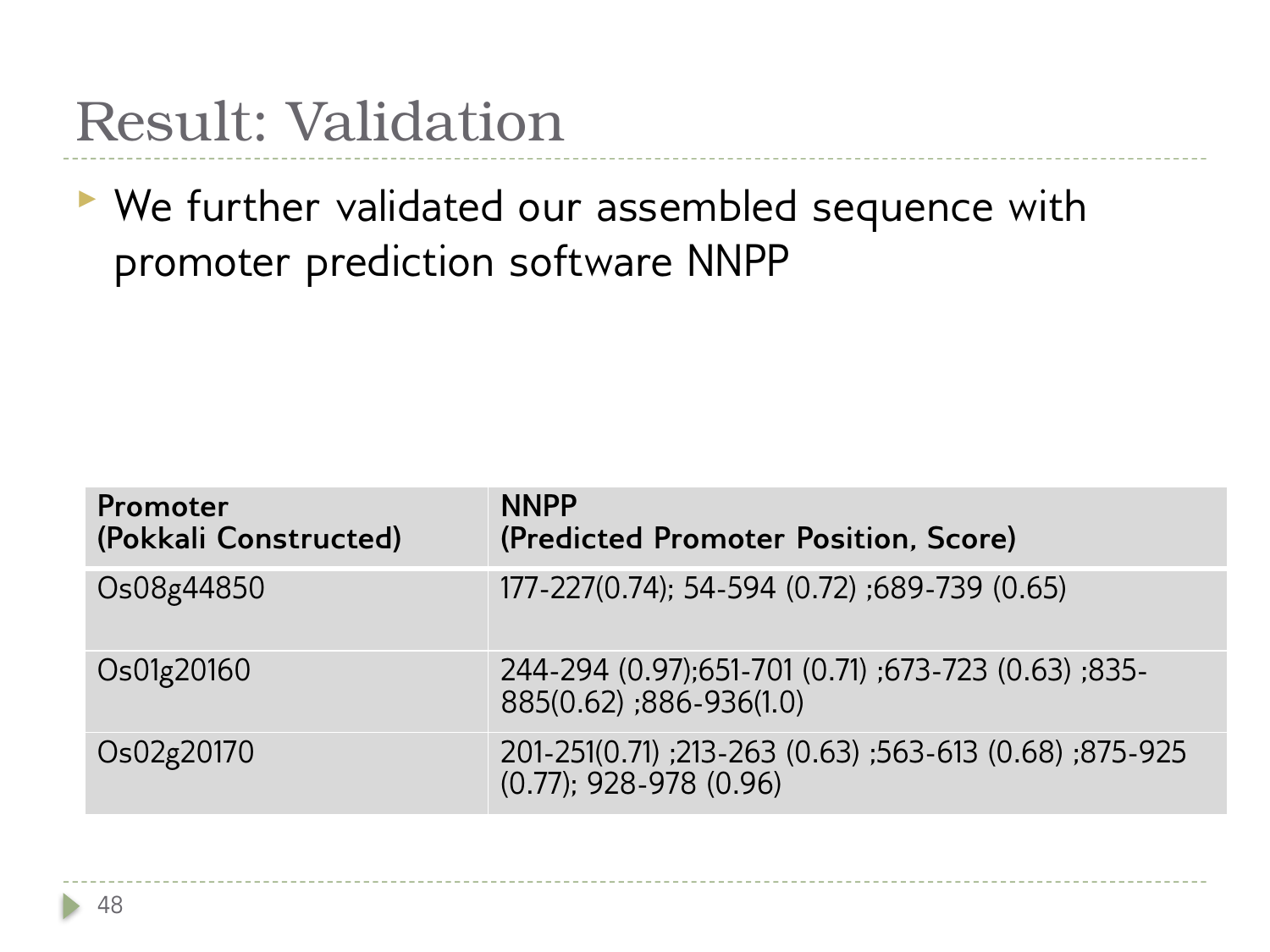

# Result: Validation
We further validated our assembled sequence with promoter prediction software NNPP
| Promoter (Pokkali Constructed) | NNPP (Predicted Promoter Position, Score) |
| --- | --- |
| Os08g44850 | 177-227(0.74); 54-594 (0.72) ;689-739 (0.65) |
| Os01g20160 | 244-294 (0.97);651-701 (0.71) ;673-723 (0.63) ;835-885(0.62) ;886-936(1.0) |
| Os02g20170 | 201-251(0.71) ;213-263 (0.63) ;563-613 (0.68) ;875-925 (0.77); 928-978 (0.96) |
48